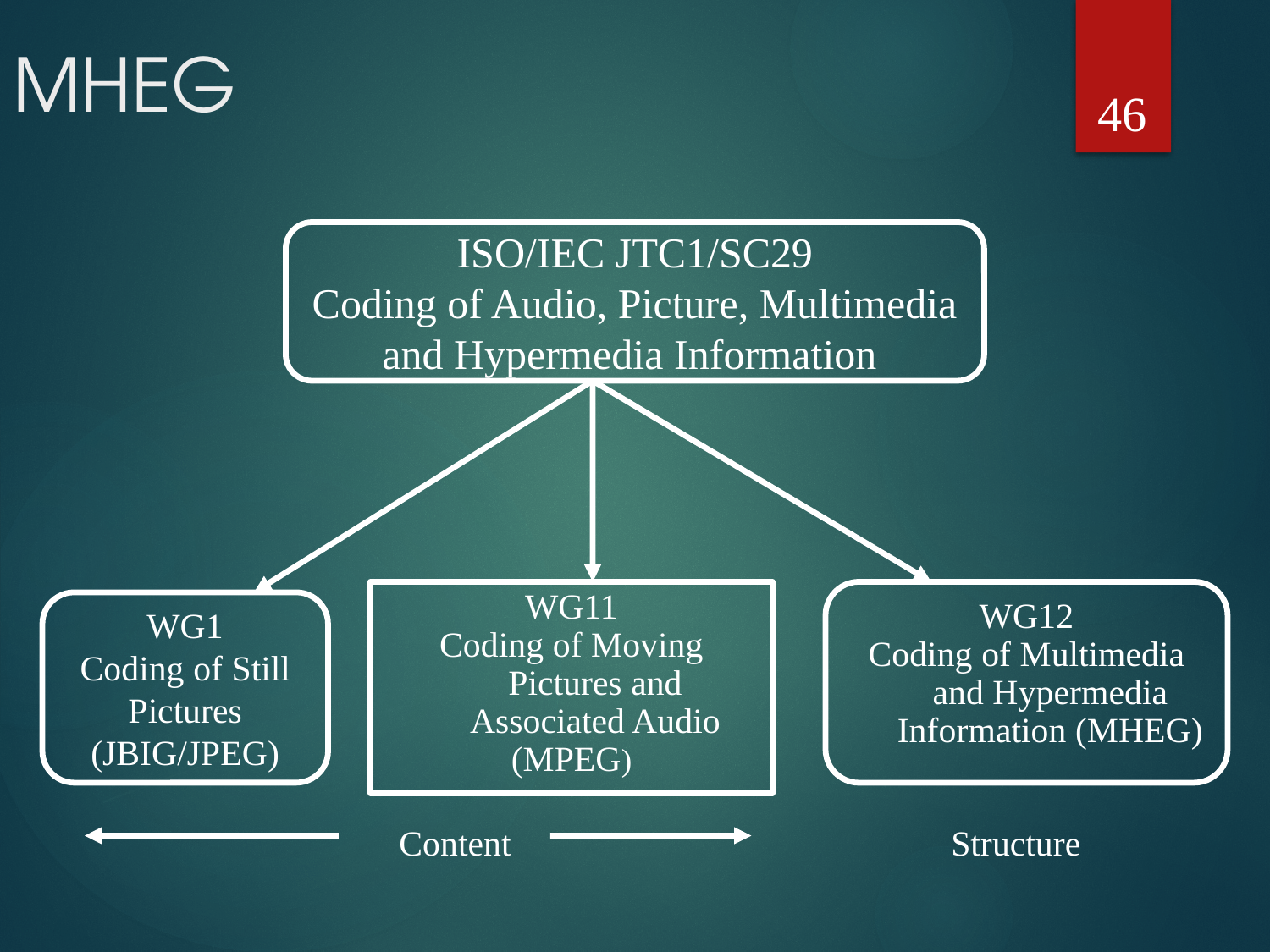

# MHEG
46
ISO/IEC JTC1/SC29
Coding of Audio, Picture, Multimedia and Hypermedia Information

WG11
Coding of Moving Pictures and Associated Audio
(MPEG)
WG12
Coding of Multimedia and Hypermedia Information (MHEG)
WG1
Coding of Still Pictures
(JBIG/JPEG)
Content
Structure